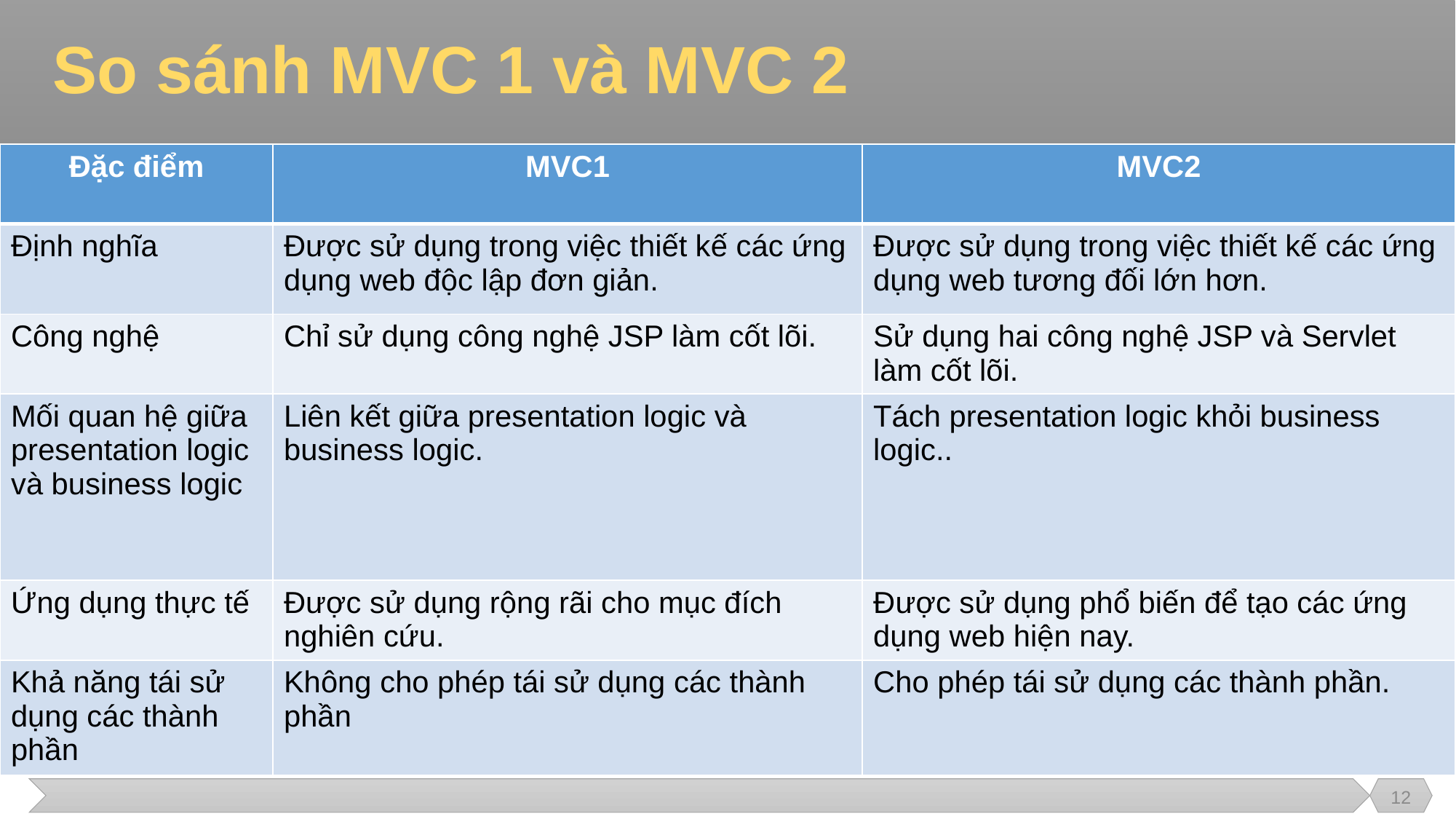

# So sánh MVC 1 và MVC 2
| Đặc điểm | MVC1 | MVC2 |
| --- | --- | --- |
| Định nghĩa | Được sử dụng trong việc thiết kế các ứng dụng web độc lập đơn giản. | Được sử dụng trong việc thiết kế các ứng dụng web tương đối lớn hơn. |
| Công nghệ | Chỉ sử dụng công nghệ JSP làm cốt lõi. | Sử dụng hai công nghệ JSP và Servlet làm cốt lõi. |
| Mối quan hệ giữa presentation logic và business logic | Liên kết giữa presentation logic và business logic. | Tách presentation logic khỏi business logic.. |
| Ứng dụng thực tế | Được sử dụng rộng rãi cho mục đích nghiên cứu. | Được sử dụng phổ biến để tạo các ứng dụng web hiện nay. |
| Khả năng tái sử dụng các thành phần | Không cho phép tái sử dụng các thành phần | Cho phép tái sử dụng các thành phần. |
12